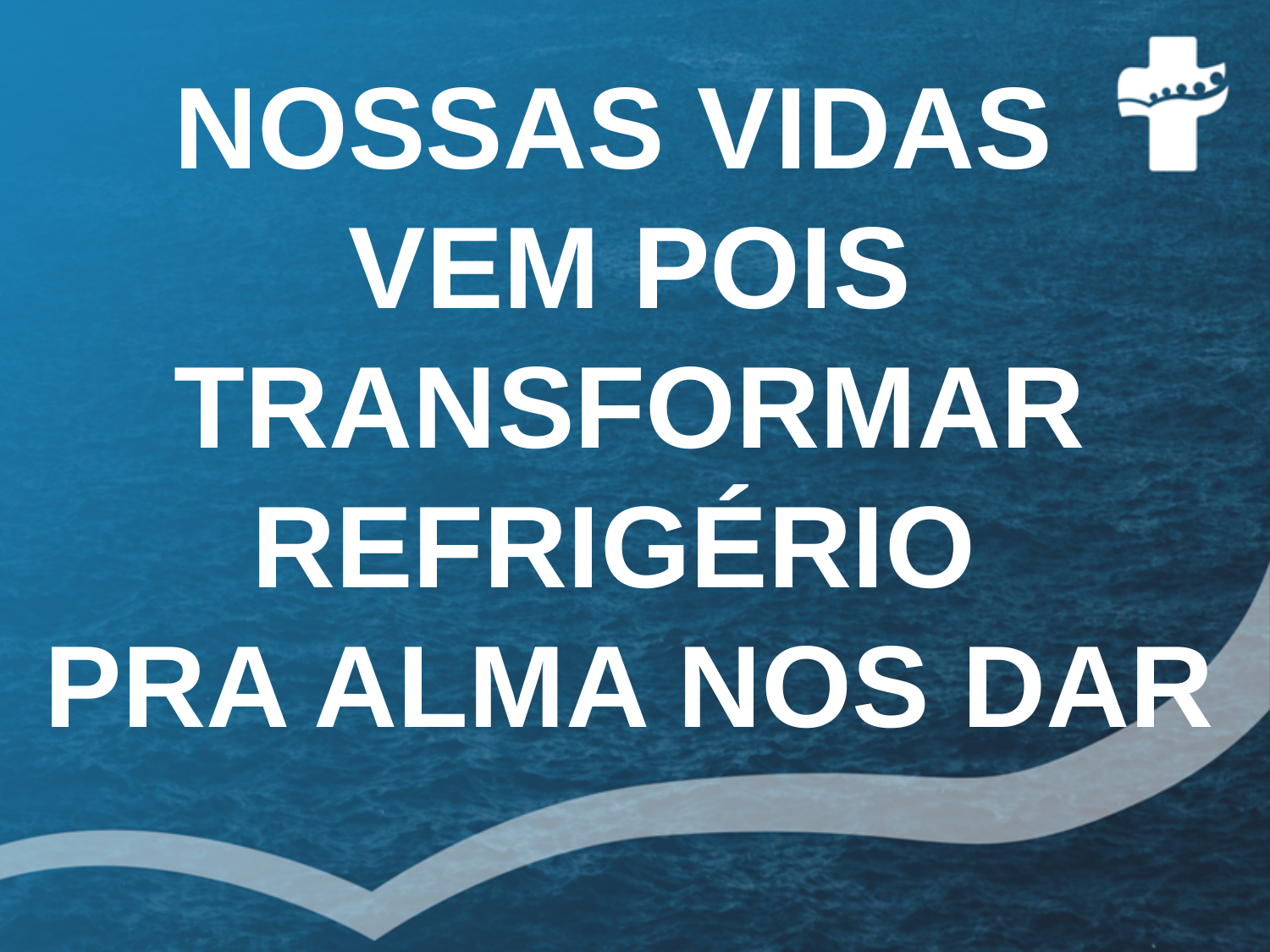

NOSSAS VIDAS
VEM POIS TRANSFORMAR
REFRIGÉRIO
PRA ALMA NOS DAR